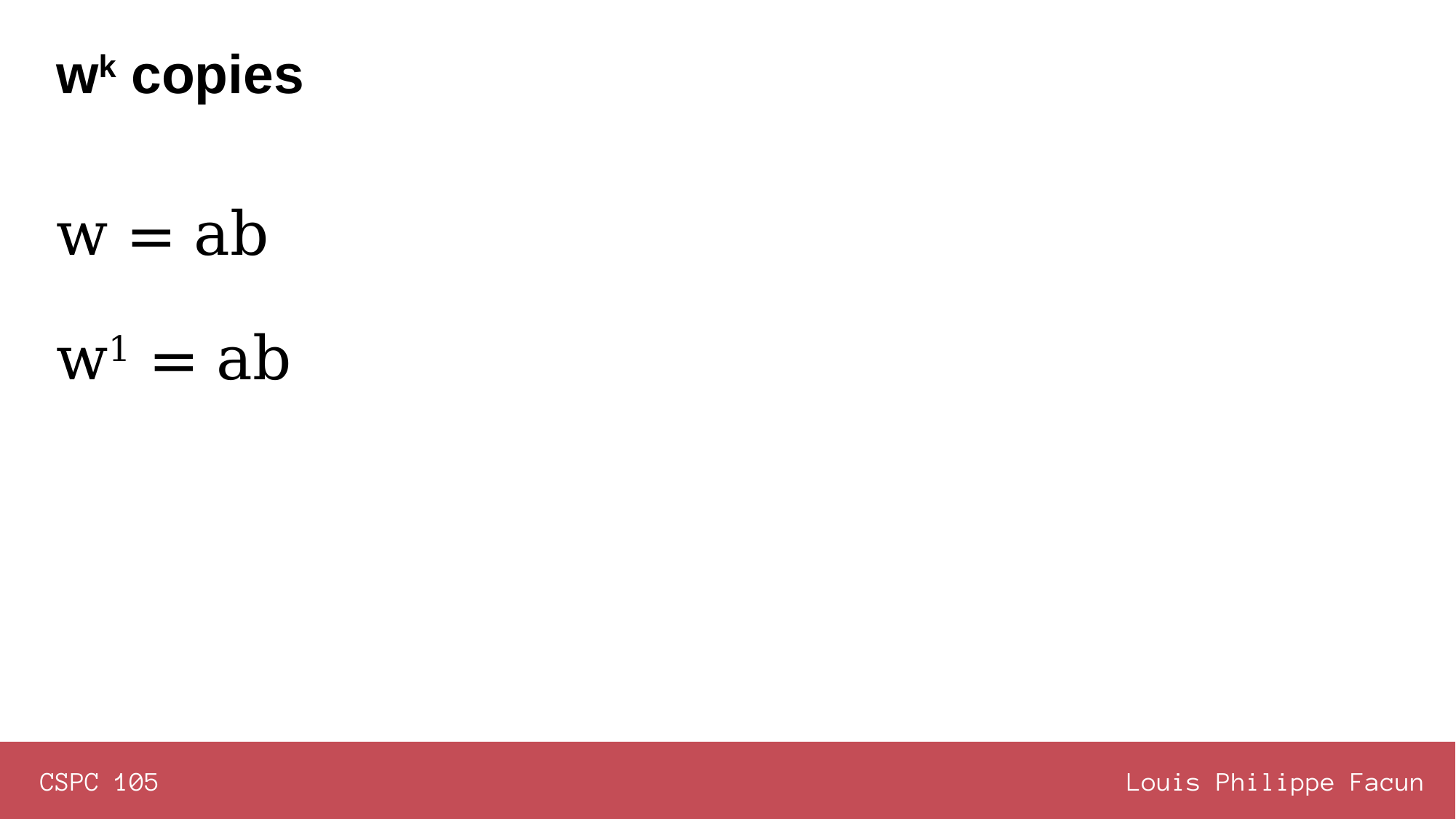

# wk copies
w = ab
w1 = ab

CSPC 105
Louis Philippe Facun